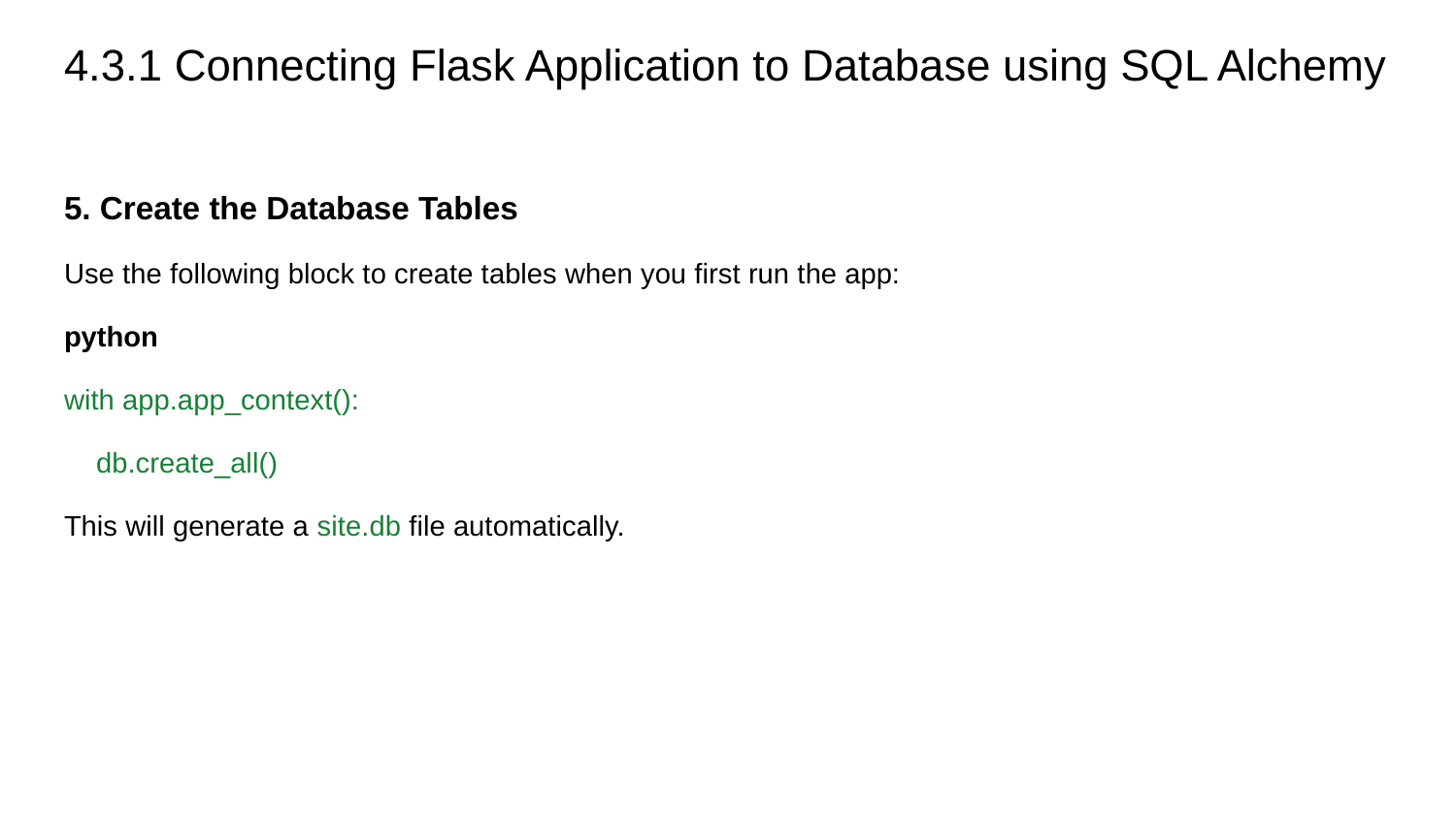

# 4.3.1 Connecting Flask Application to Database using SQL Alchemy
5. Create the Database Tables
Use the following block to create tables when you first run the app:
python
with app.app_context():
    db.create_all()
This will generate a site.db file automatically.